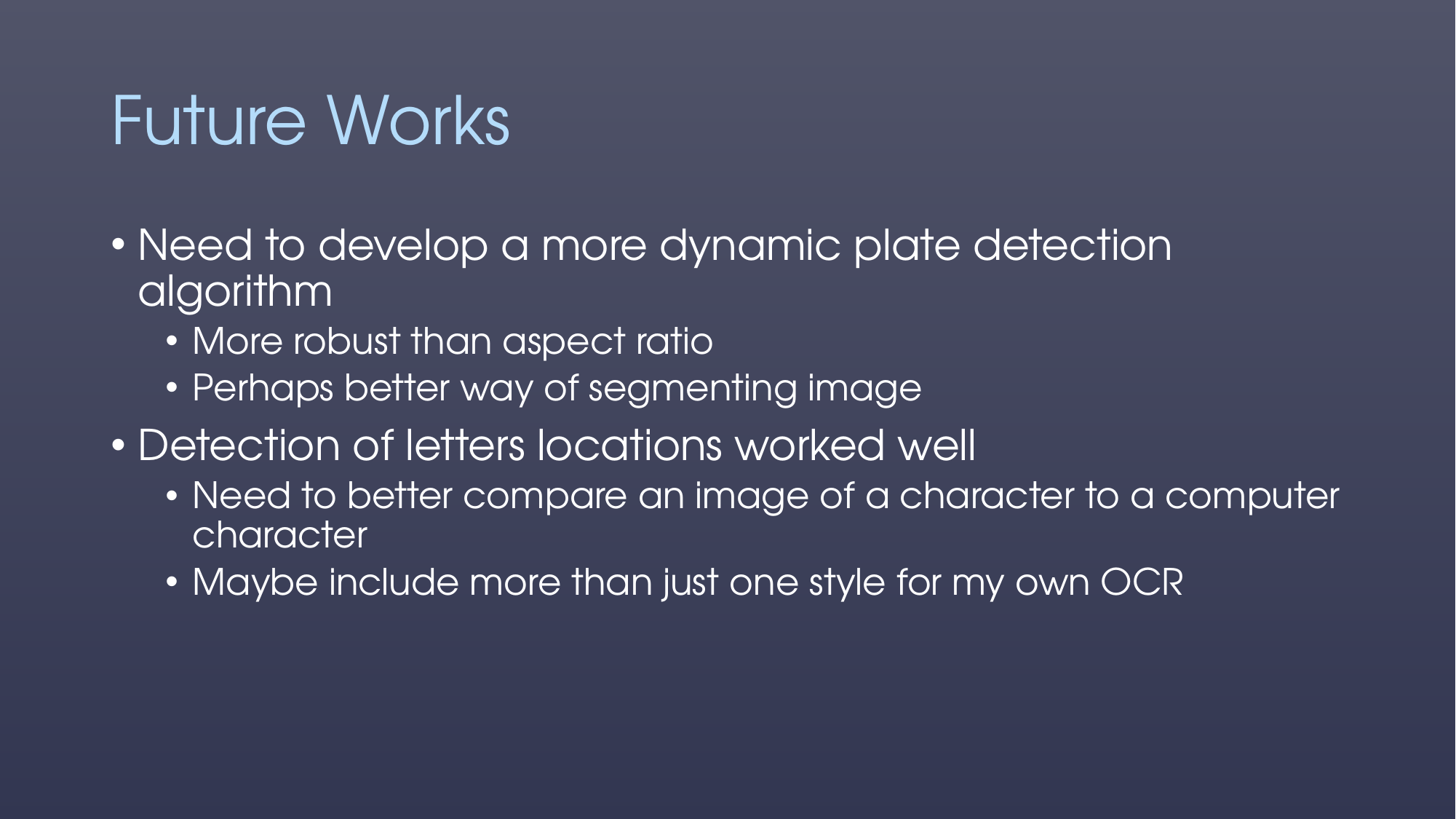

# Future Works
Need to develop a more dynamic plate detection algorithm
More robust than aspect ratio
Perhaps better way of segmenting image
Detection of letters locations worked well
Need to better compare an image of a character to a computer character
Maybe include more than just one style for my own OCR